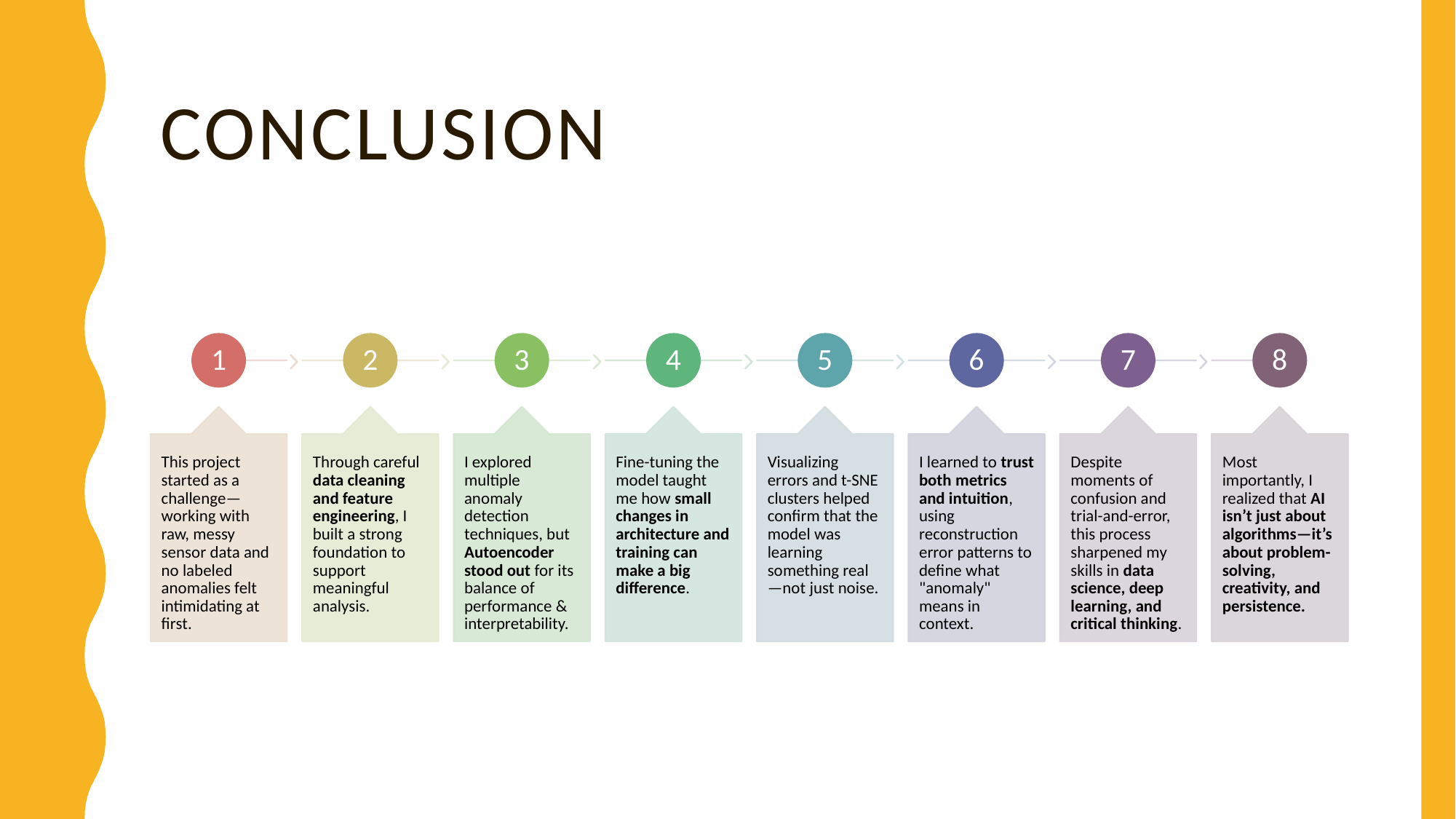

# Conclusion
1
This project started as a challenge—working with raw, messy sensor data and no labeled anomalies felt intimidating at first.
2
Through careful data cleaning and feature engineering, I built a strong foundation to support meaningful analysis.
3
I explored multiple anomaly detection techniques, but Autoencoder stood out for its balance of performance & interpretability.
4
Fine-tuning the model taught me how small changes in architecture and training can make a big difference.
5
Visualizing errors and t-SNE clusters helped confirm that the model was learning something real—not just noise.
6
I learned to trust both metrics and intuition, using reconstruction error patterns to define what "anomaly" means in context.
7
Despite moments of confusion and trial-and-error, this process sharpened my skills in data science, deep learning, and critical thinking.
8
Most importantly, I realized that AI isn’t just about algorithms—it’s about problem-solving, creativity, and persistence.